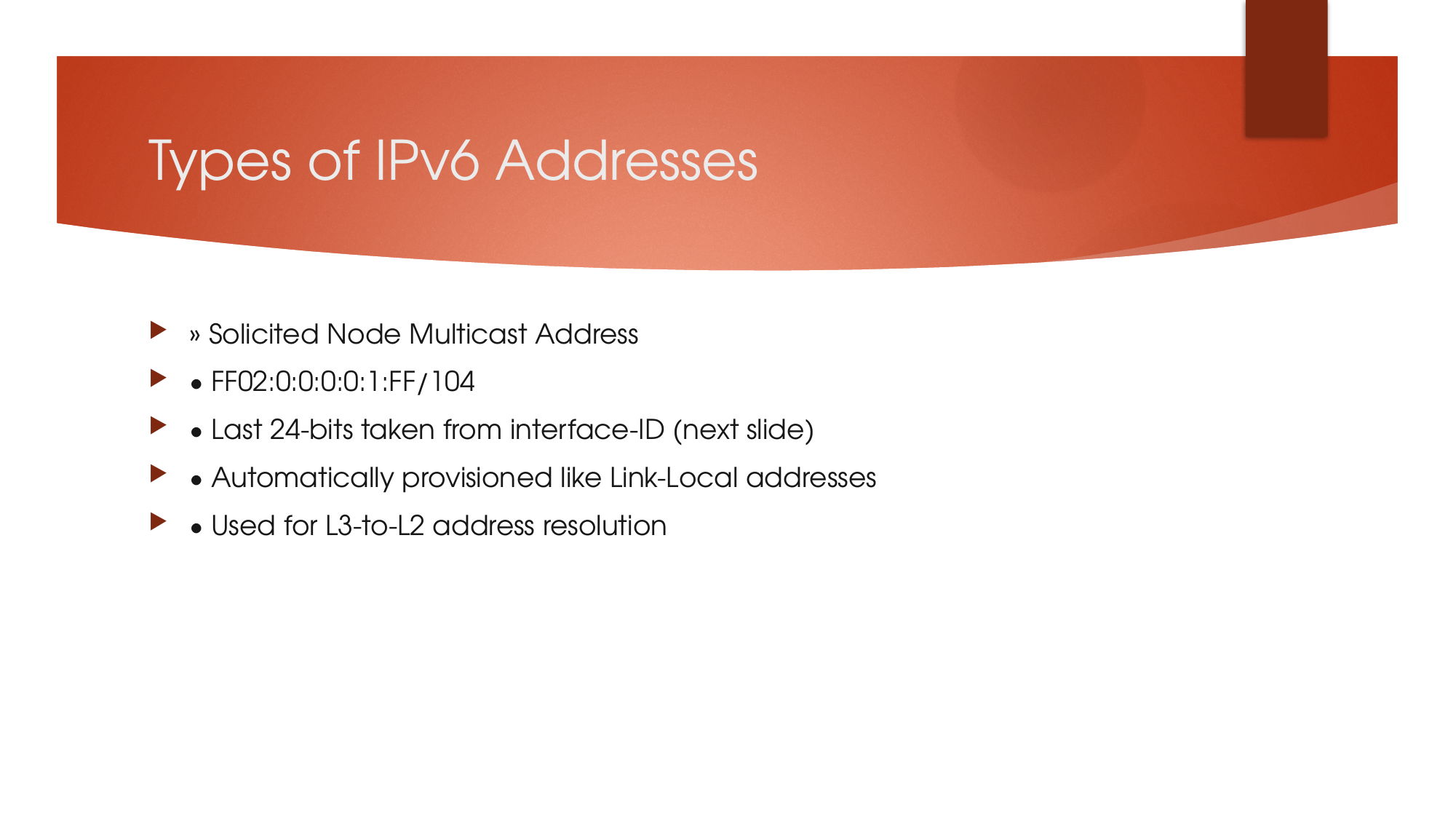

# Types of IPv6 Addresses
» Solicited Node Multicast Address
• FF02:0:0:0:0:1:FF/104
• Last 24-bits taken from interface-ID (next slide)
• Automatically provisioned like Link-Local addresses
• Used for L3-to-L2 address resolution